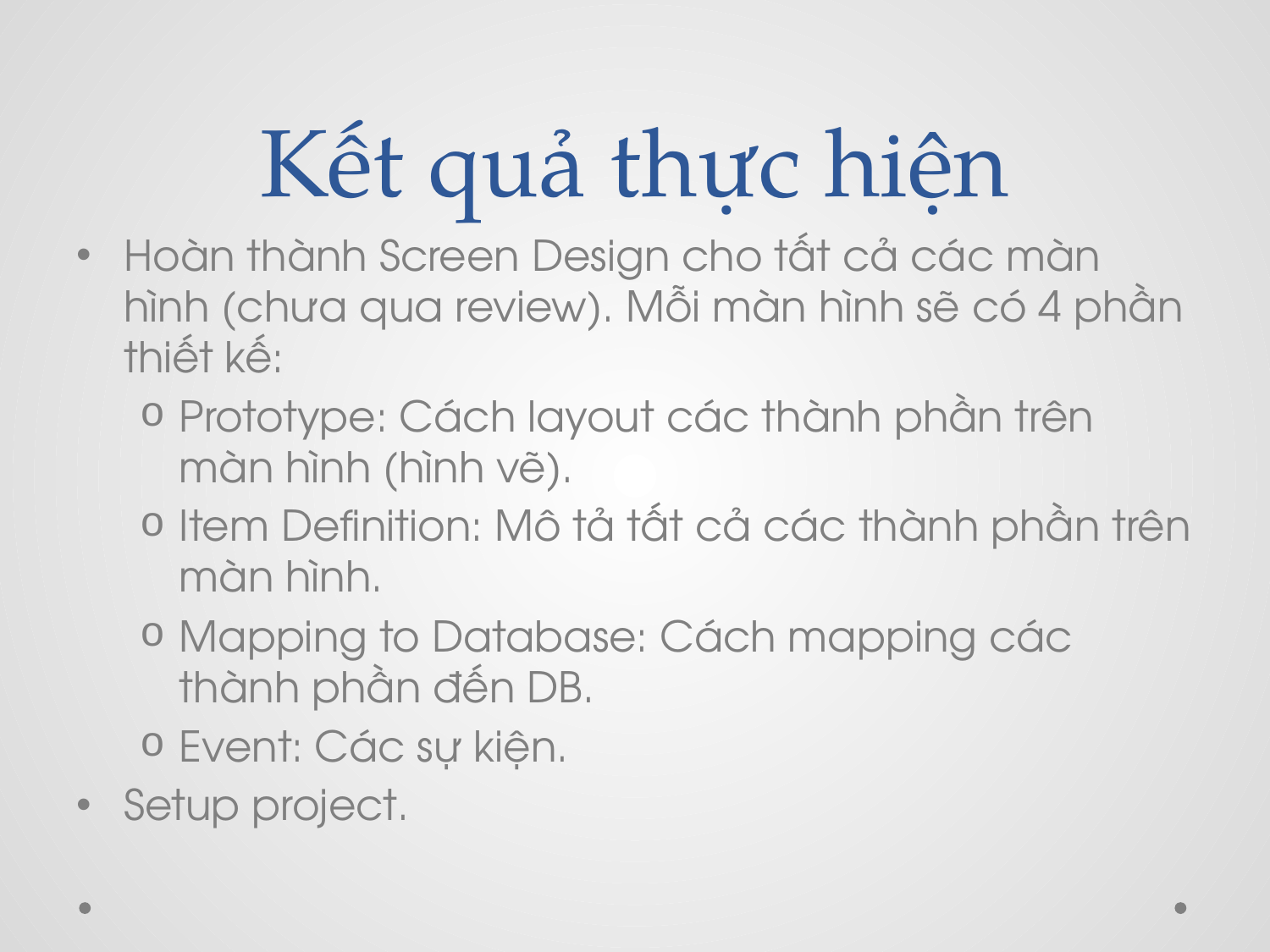

# Kết quả thực hiện
Hoàn thành Screen Design cho tất cả các màn hình (chưa qua review). Mỗi màn hình sẽ có 4 phần thiết kế:
Prototype: Cách layout các thành phần trên màn hình (hình vẽ).
Item Definition: Mô tả tất cả các thành phần trên màn hình.
Mapping to Database: Cách mapping các thành phần đến DB.
Event: Các sự kiện.
Setup project.